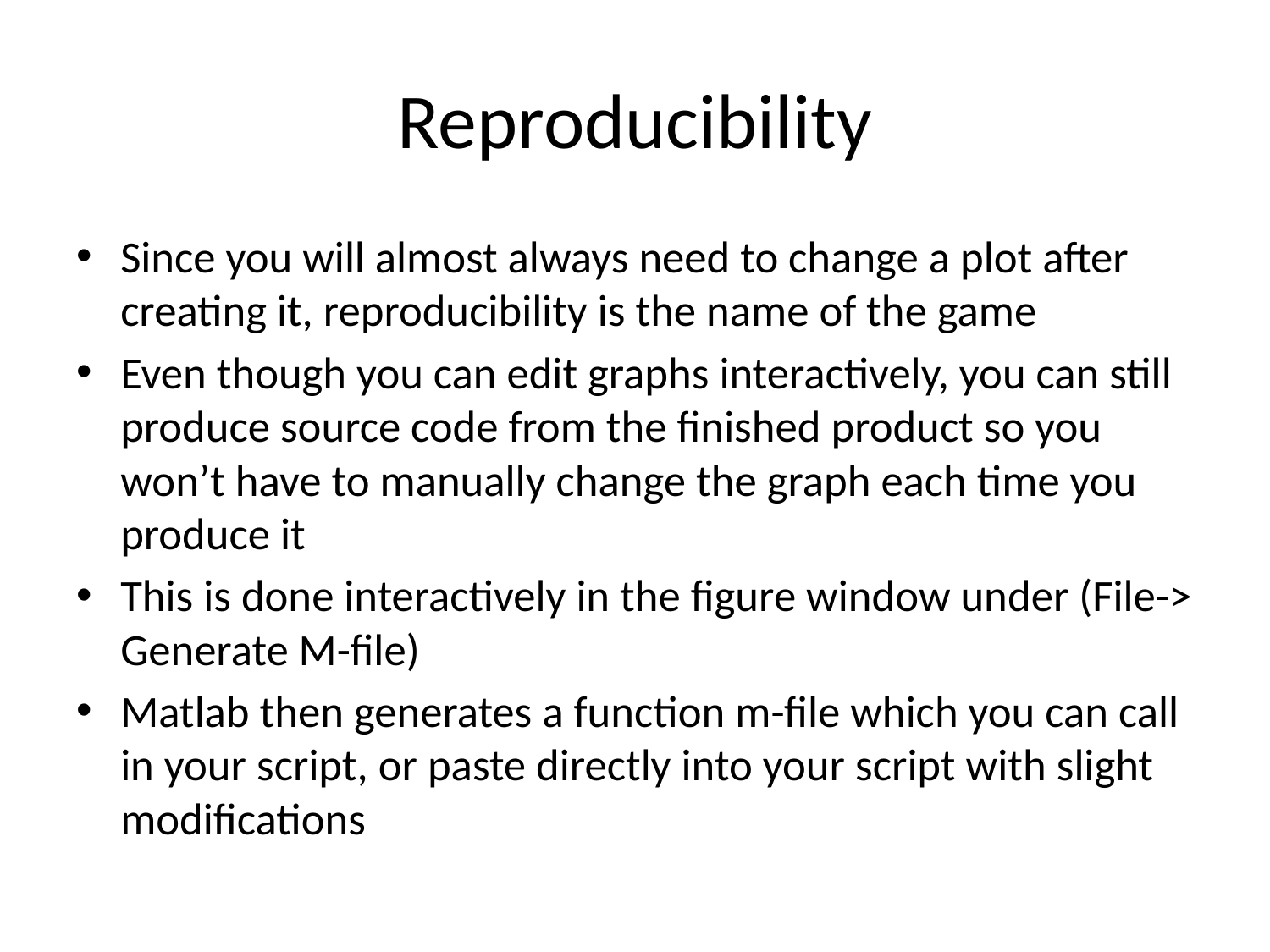

# Reproducibility
Since you will almost always need to change a plot after creating it, reproducibility is the name of the game
Even though you can edit graphs interactively, you can still produce source code from the finished product so you won’t have to manually change the graph each time you produce it
This is done interactively in the figure window under (File-> Generate M-file)
Matlab then generates a function m-file which you can call in your script, or paste directly into your script with slight modifications